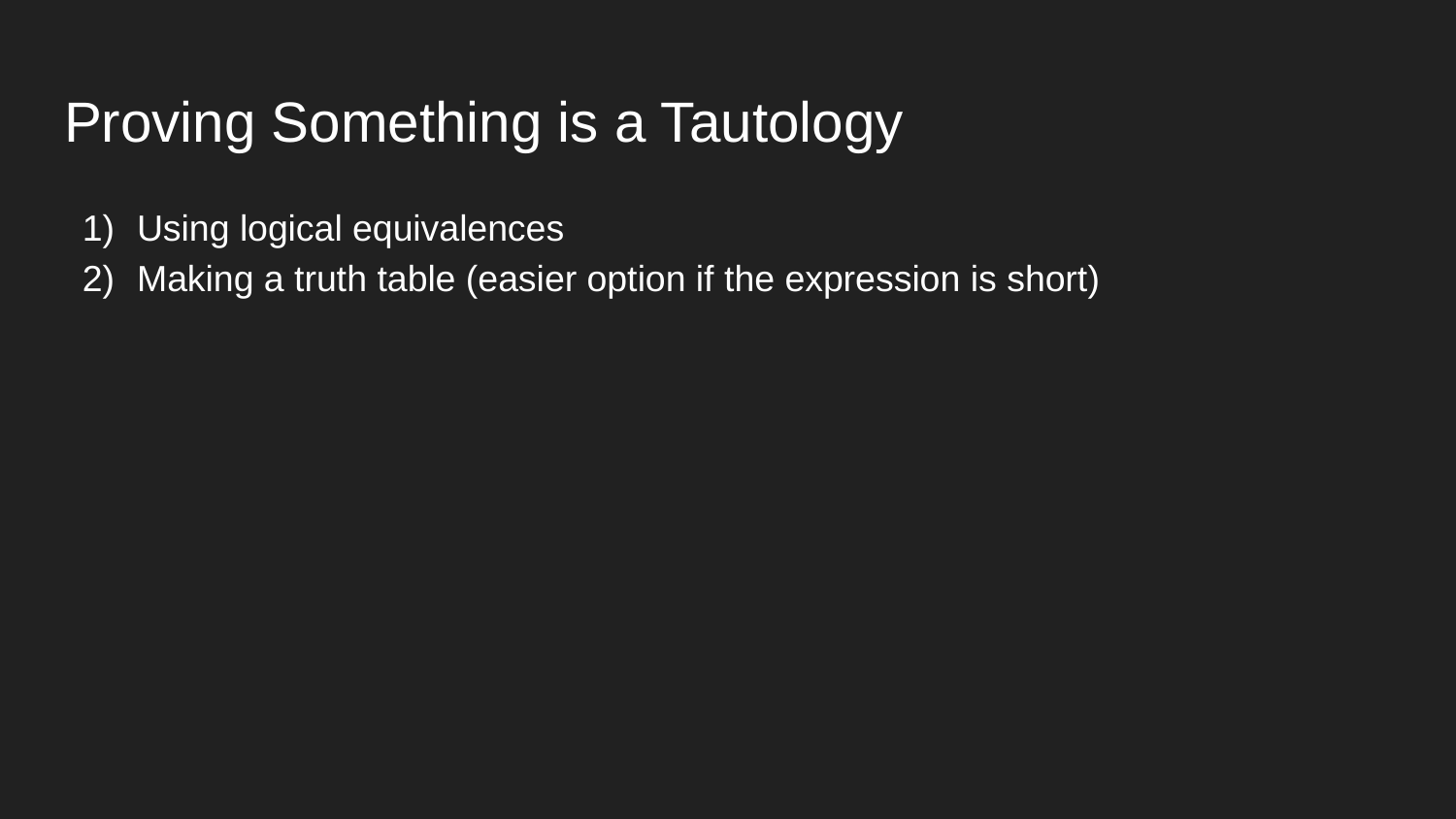

# Proving Something is a Tautology
Using logical equivalences
Making a truth table (easier option if the expression is short)